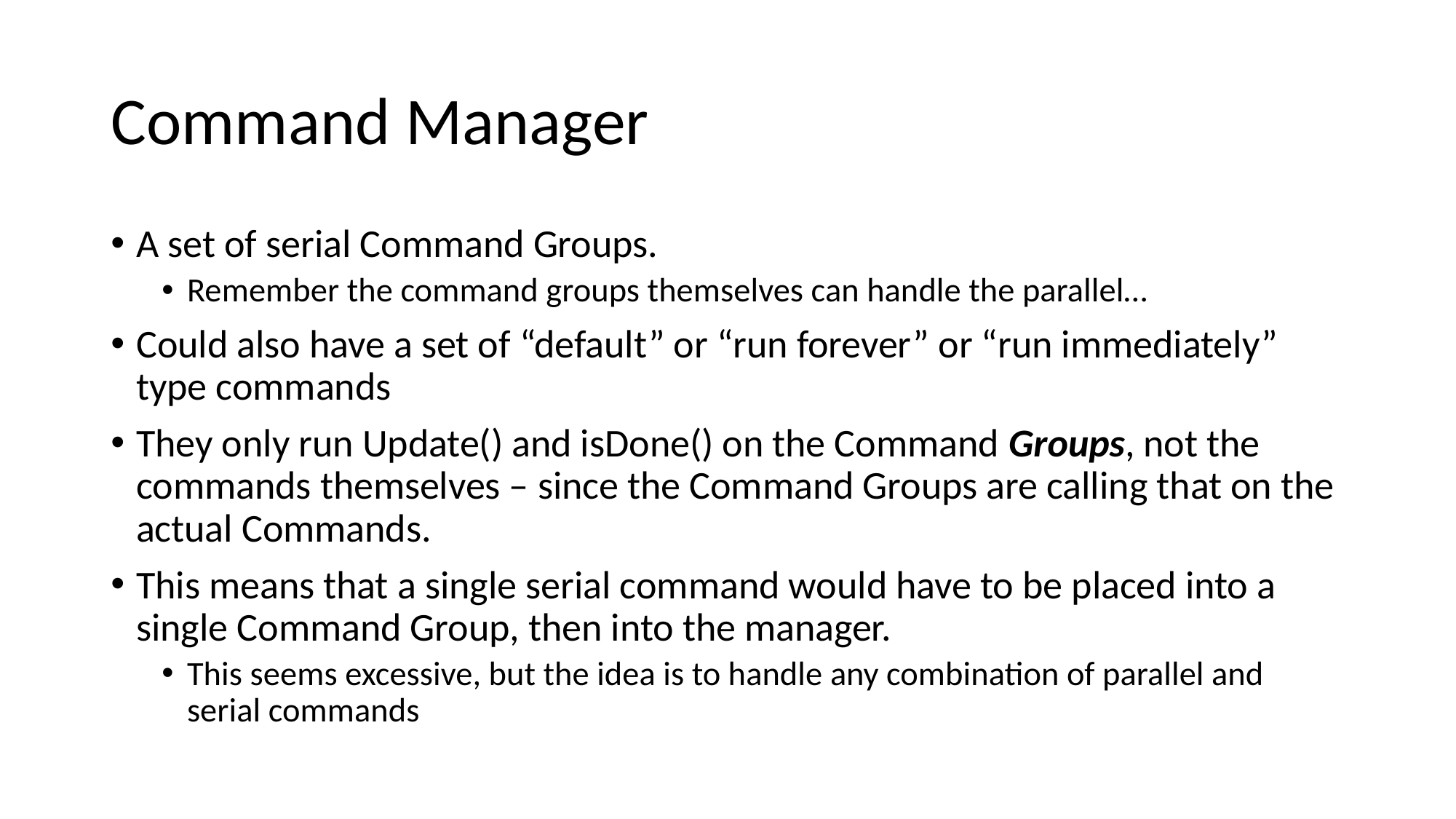

# Command Manager
A set of serial Command Groups.
Remember the command groups themselves can handle the parallel…
Could also have a set of “default” or “run forever” or “run immediately” type commands
They only run Update() and isDone() on the Command Groups, not the commands themselves – since the Command Groups are calling that on the actual Commands.
This means that a single serial command would have to be placed into a single Command Group, then into the manager.
This seems excessive, but the idea is to handle any combination of parallel and serial commands